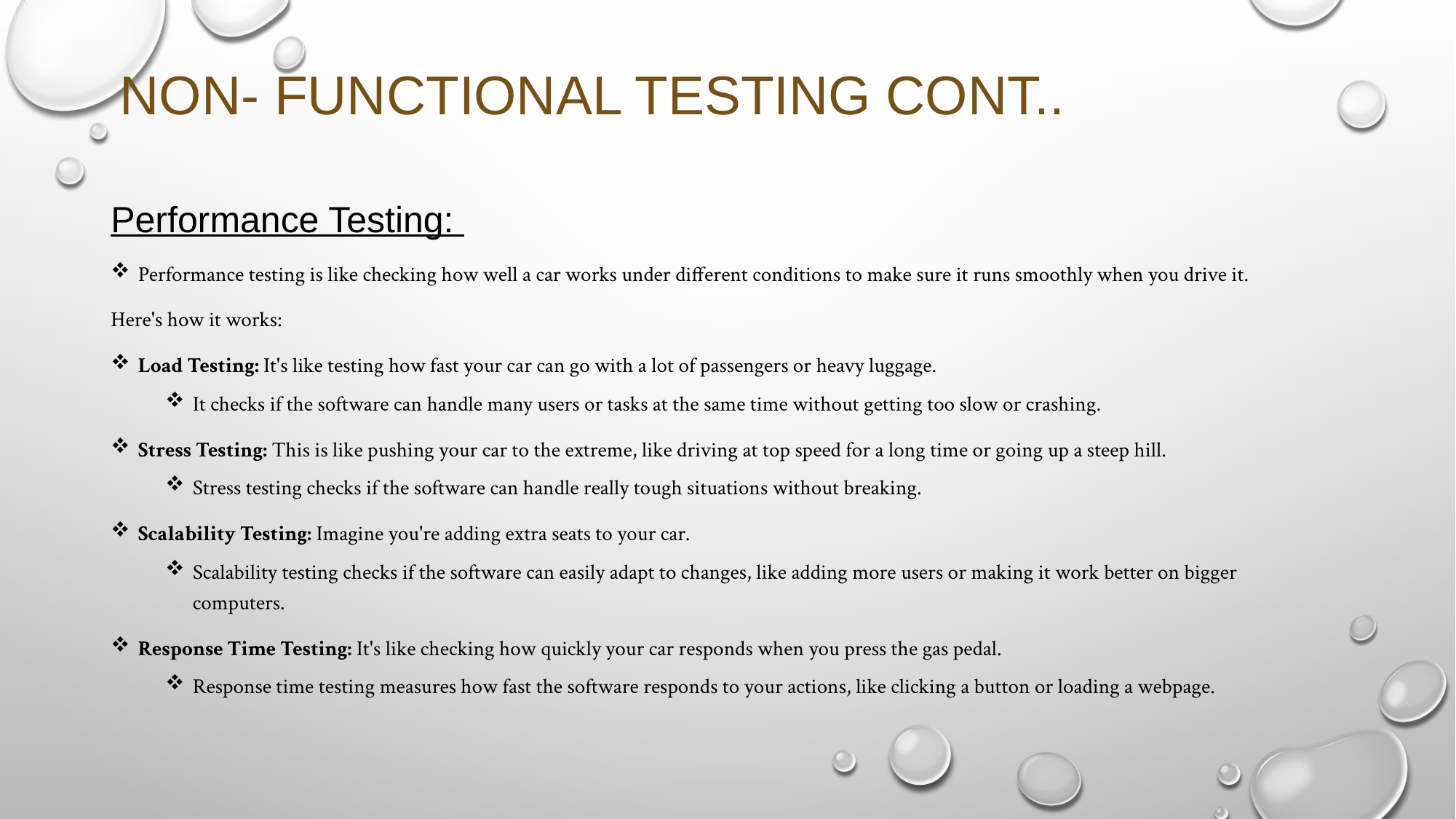

# Non- Functional Testing Cont..
Performance Testing:
Performance testing is like checking how well a car works under different conditions to make sure it runs smoothly when you drive it.
Here's how it works:
Load Testing: It's like testing how fast your car can go with a lot of passengers or heavy luggage.
It checks if the software can handle many users or tasks at the same time without getting too slow or crashing.
Stress Testing: This is like pushing your car to the extreme, like driving at top speed for a long time or going up a steep hill.
Stress testing checks if the software can handle really tough situations without breaking.
Scalability Testing: Imagine you're adding extra seats to your car.
Scalability testing checks if the software can easily adapt to changes, like adding more users or making it work better on bigger computers.
Response Time Testing: It's like checking how quickly your car responds when you press the gas pedal.
Response time testing measures how fast the software responds to your actions, like clicking a button or loading a webpage.